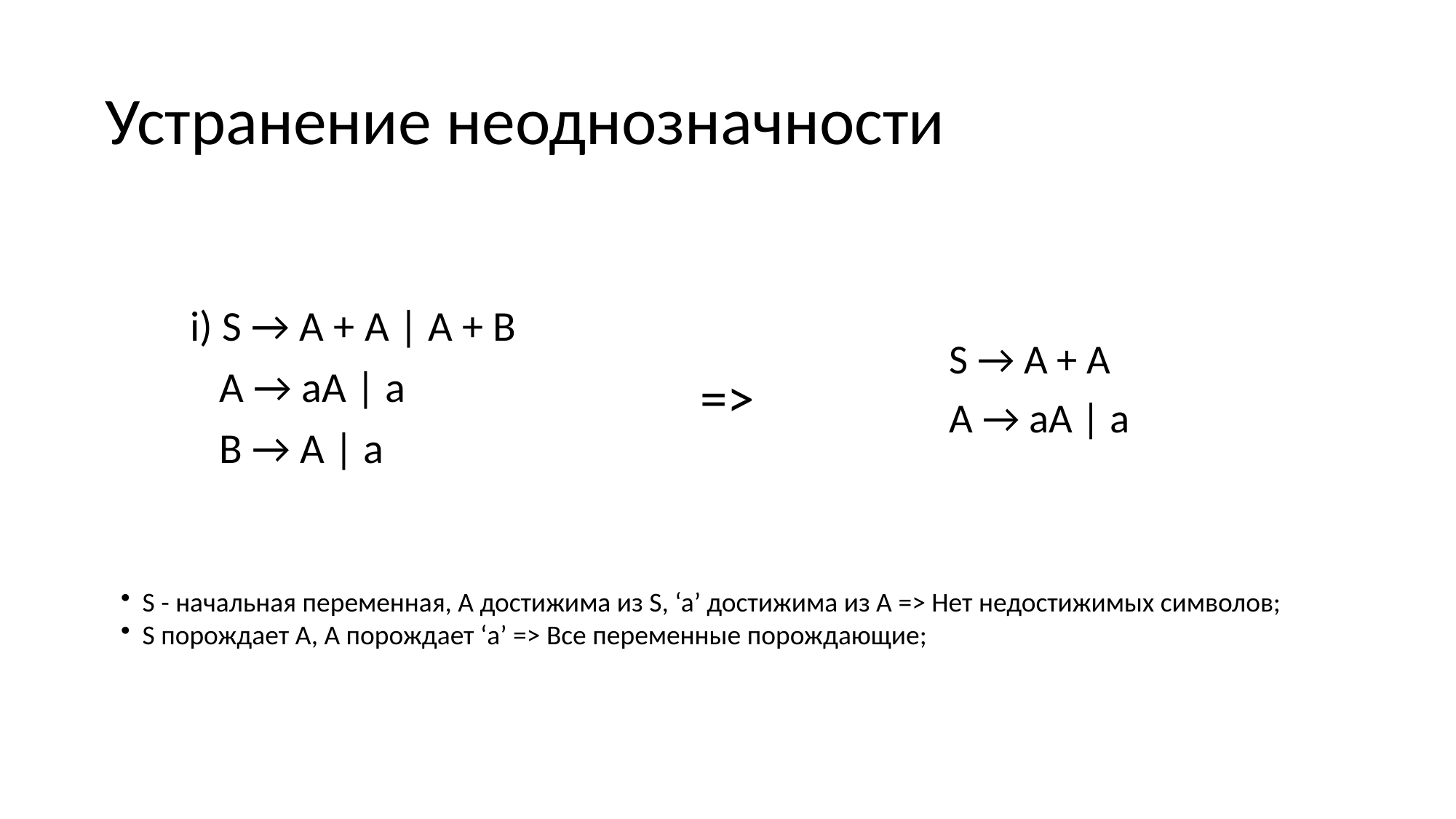

# Устранение неоднозначности
i) S → A + A | A + B
   A → aA | a
   B → A | a
S → A + A
A → aA | a
=>
S - начальная переменная, А достижима из S, ‘a’ достижима из A => Нет недостижимых символов;
S порождает A, A порождает ‘а’ => Все переменные порождающие;